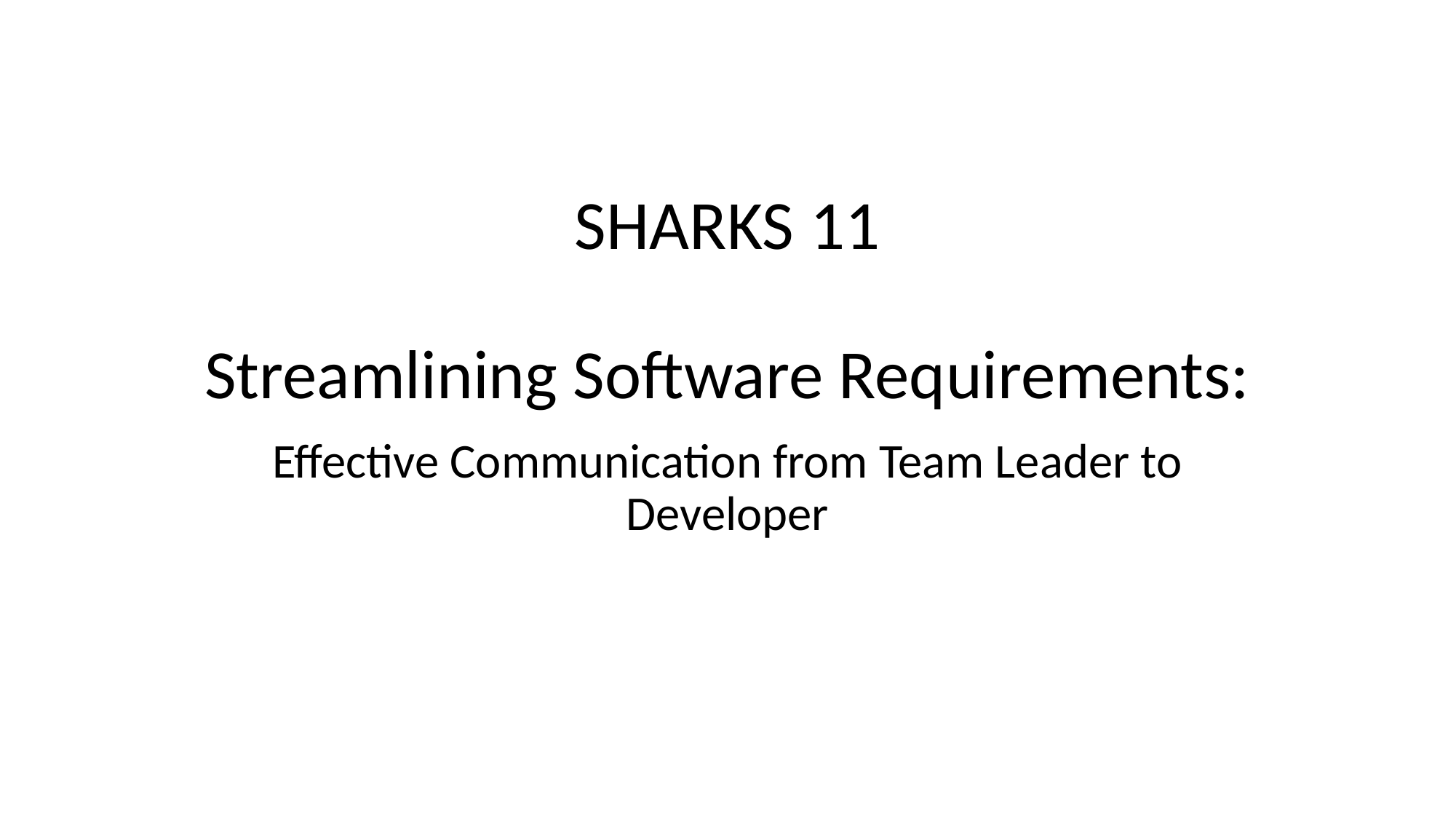

# SHARKS 11 Streamlining Software Requirements:
Effective Communication from Team Leader to Developer